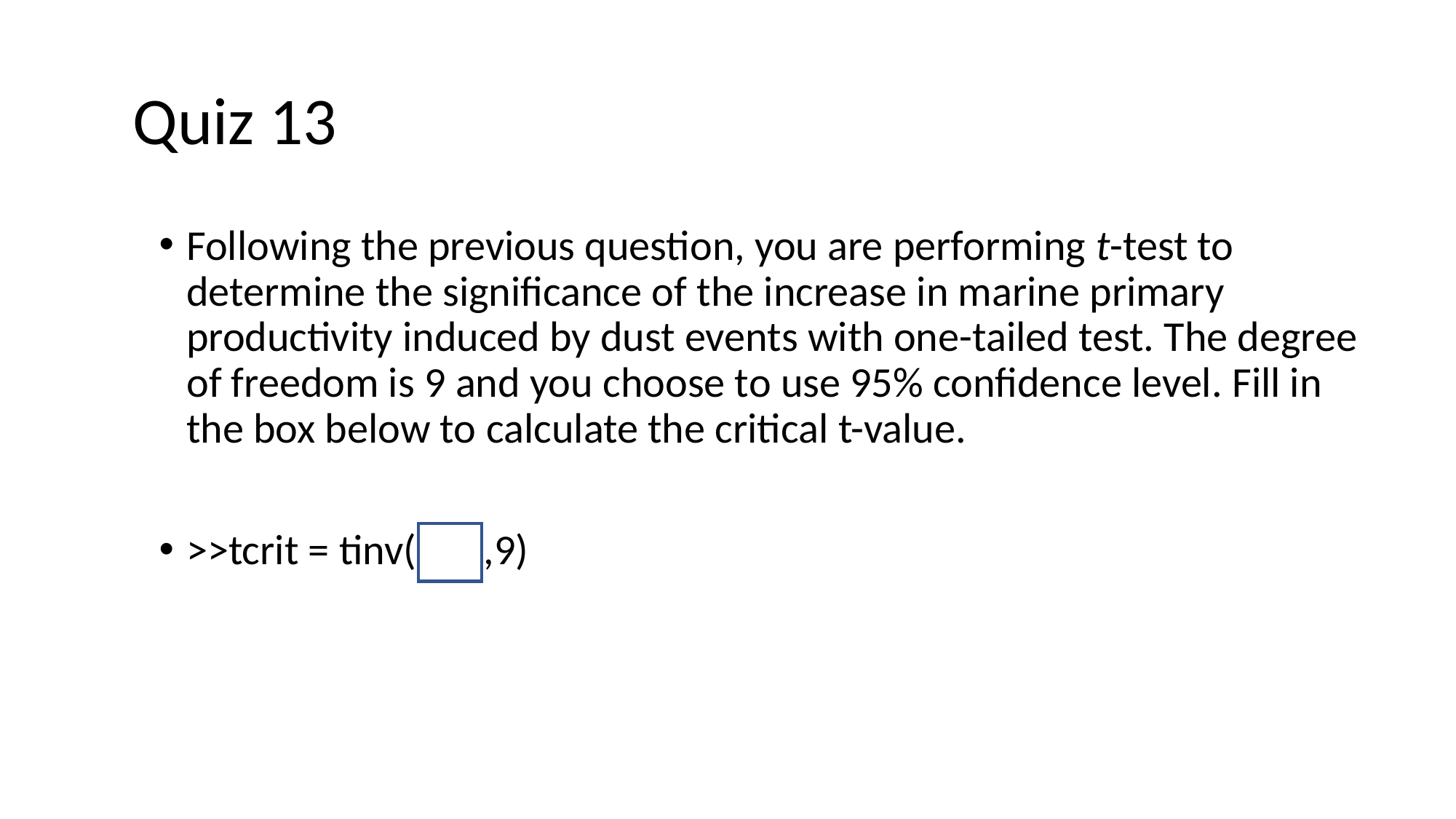

# Quiz 13
Following the previous question, you are performing t-test to determine the significance of the increase in marine primary productivity induced by dust events with one-tailed test. The degree of freedom is 9 and you choose to use 95% confidence level. Fill in the box below to calculate the critical t-value.

>>tcrit = tinv(       ,9)